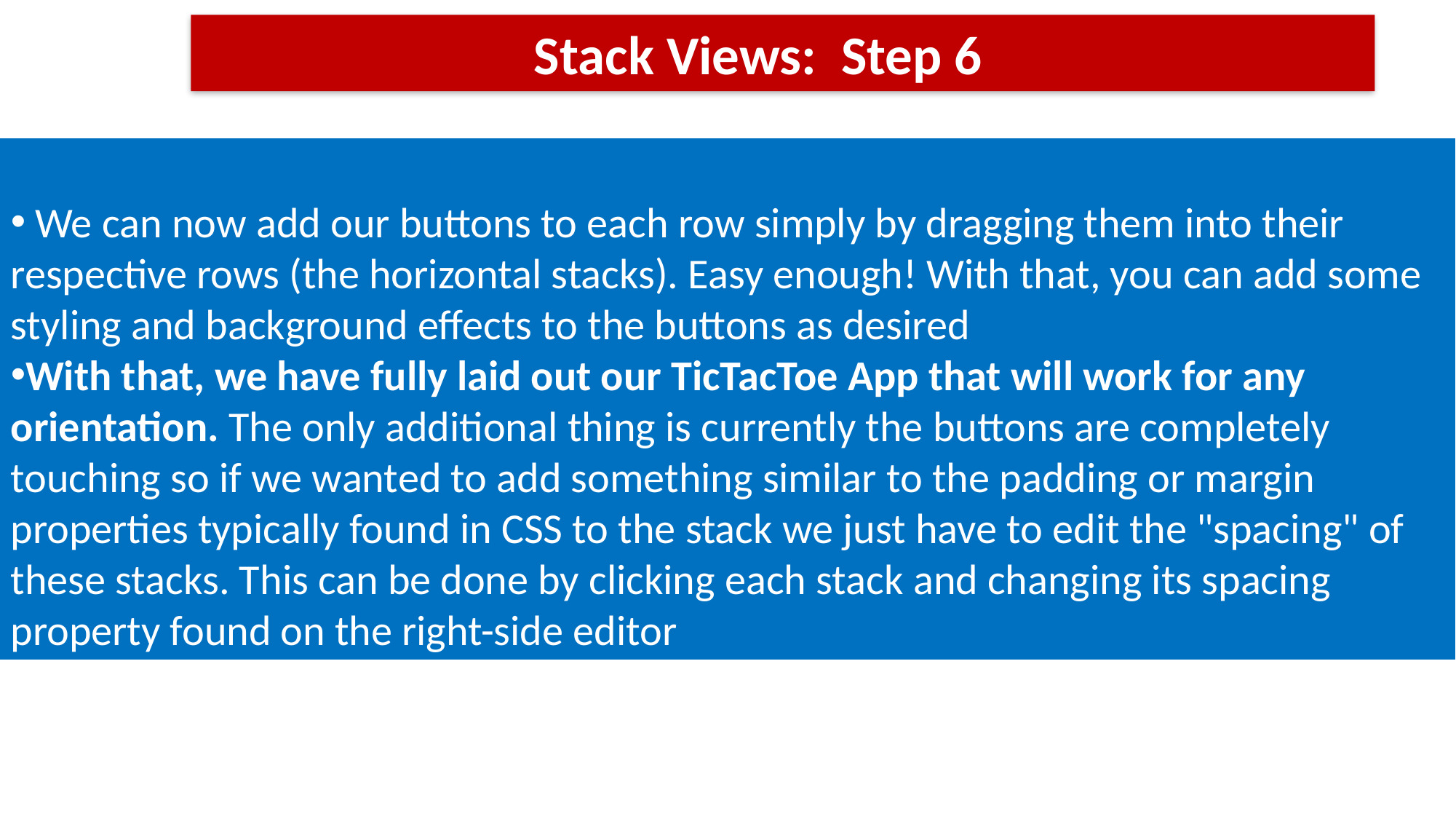

Stack Views:  Step 6

 We can now add our buttons to each row simply by dragging them into their respective rows (the horizontal stacks). Easy enough! With that, you can add some styling and background effects to the buttons as desired
With that, we have fully laid out our TicTacToe App that will work for any orientation. The only additional thing is currently the buttons are completely touching so if we wanted to add something similar to the padding or margin properties typically found in CSS to the stack we just have to edit the "spacing" of these stacks. This can be done by clicking each stack and changing its spacing property found on the right-side editor